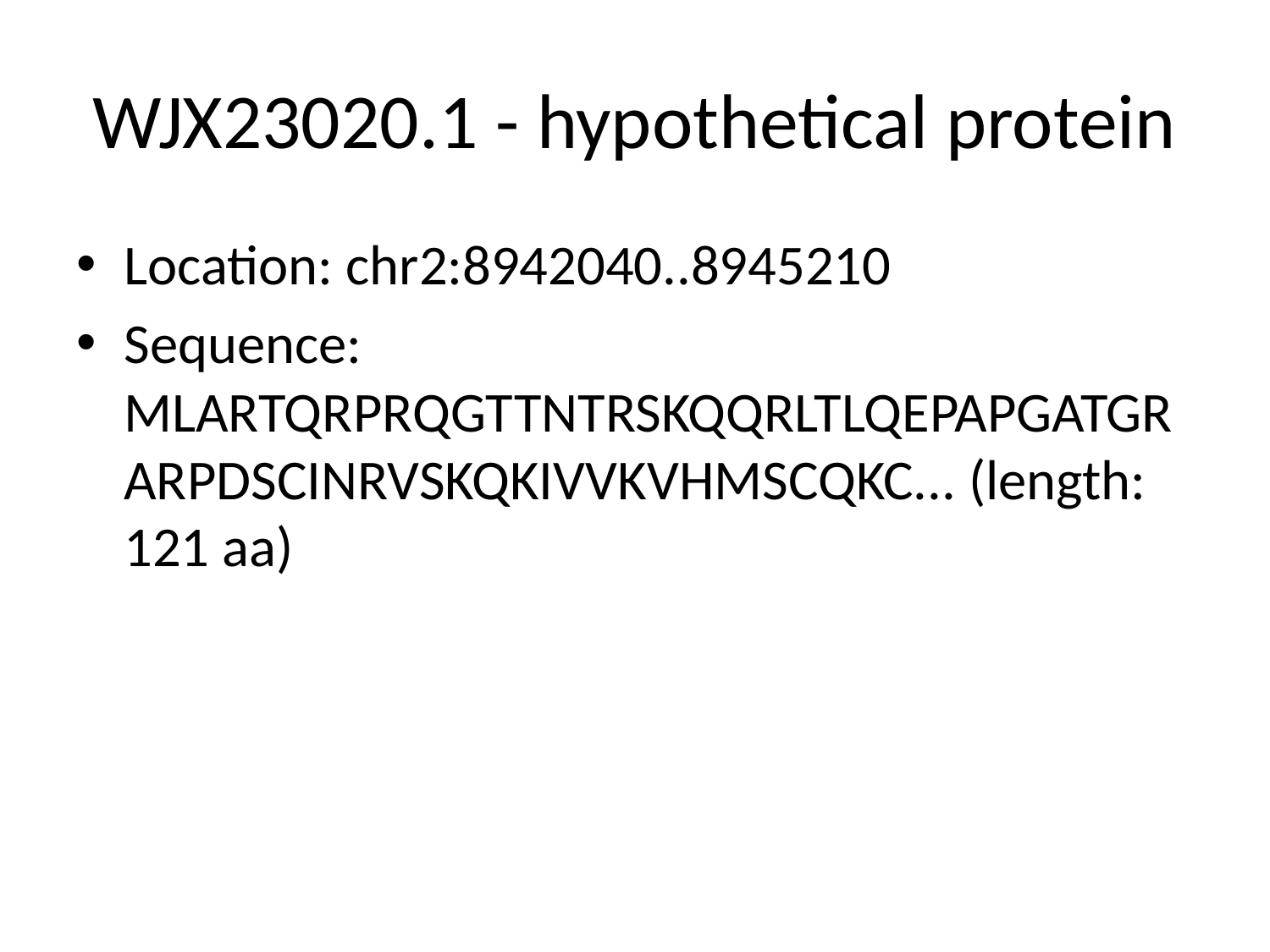

# WJX23020.1 - hypothetical protein
Location: chr2:8942040..8945210
Sequence: MLARTQRPRQGTTNTRSKQQRLTLQEPAPGATGRARPDSCINRVSKQKIVVKVHMSCQKC... (length: 121 aa)